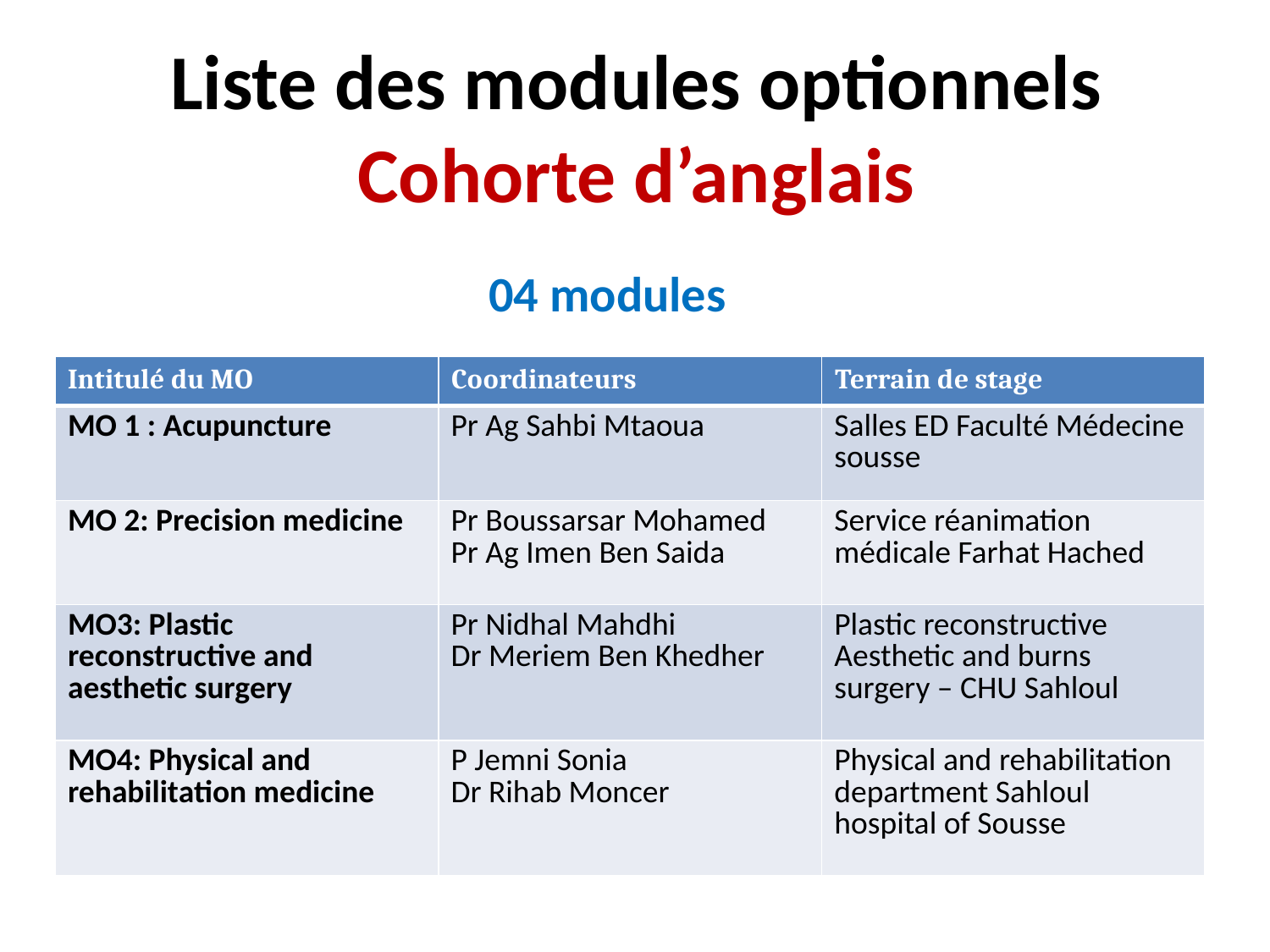

Liste des modules optionnels
Cohorte d’anglais
04 modules
| Intitulé du MO | Coordinateurs | Terrain de stage |
| --- | --- | --- |
| MO 1 : Acupuncture | Pr Ag Sahbi Mtaoua | Salles ED Faculté Médecine sousse |
| MO 2: Precision medicine | Pr Boussarsar Mohamed Pr Ag Imen Ben Saida | Service réanimation médicale Farhat Hached |
| MO3: Plastic reconstructive and aesthetic surgery | Pr Nidhal Mahdhi Dr Meriem Ben Khedher | Plastic reconstructive Aesthetic and burns surgery – CHU Sahloul |
| MO4: Physical and rehabilitation medicine | P Jemni Sonia Dr Rihab Moncer | Physical and rehabilitation department Sahloul hospital of Sousse |